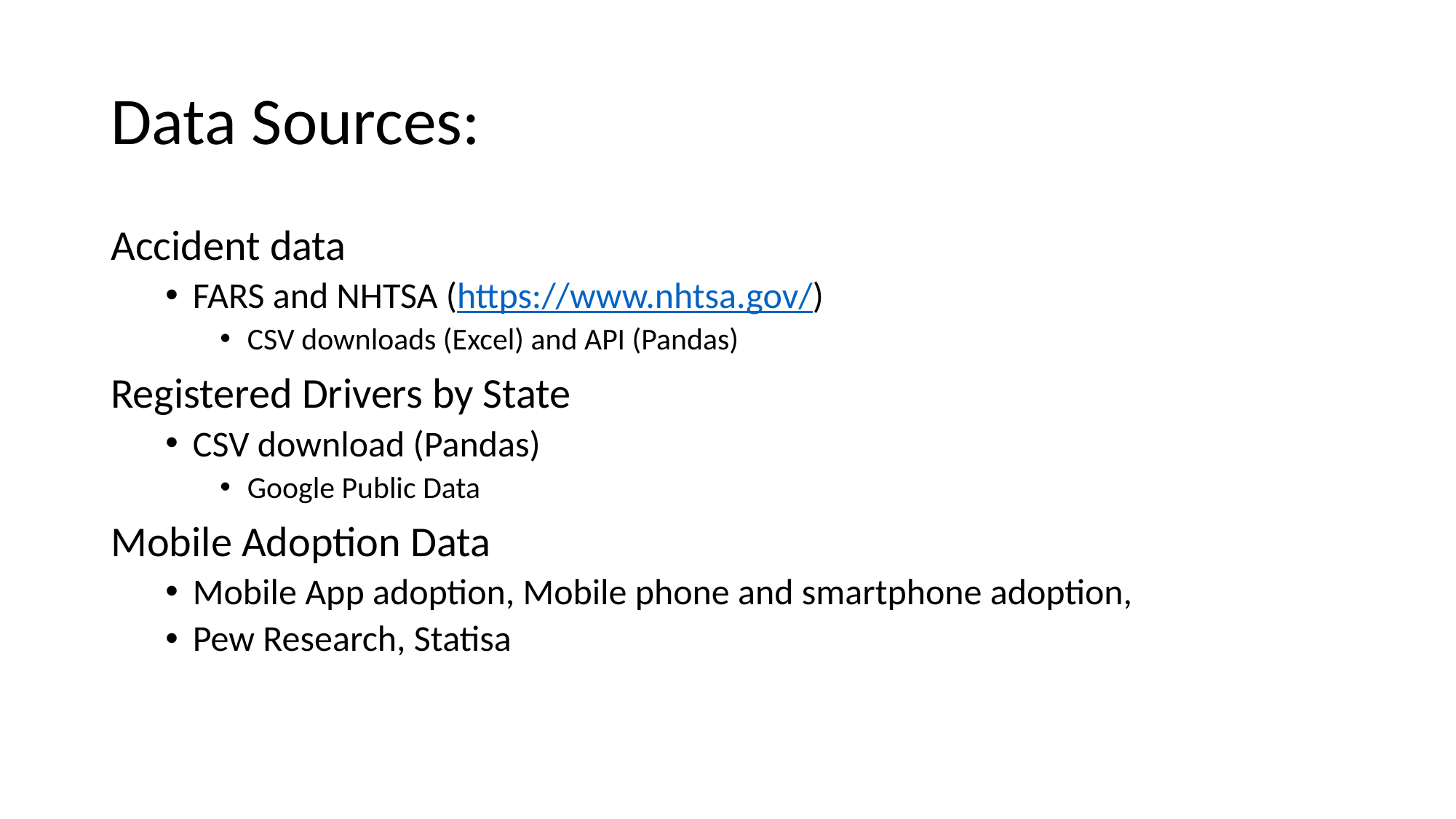

# Data Sources:
Accident data
FARS and NHTSA (https://www.nhtsa.gov/)
CSV downloads (Excel) and API (Pandas)
Registered Drivers by State
CSV download (Pandas)
Google Public Data
Mobile Adoption Data
Mobile App adoption, Mobile phone and smartphone adoption,
Pew Research, Statisa